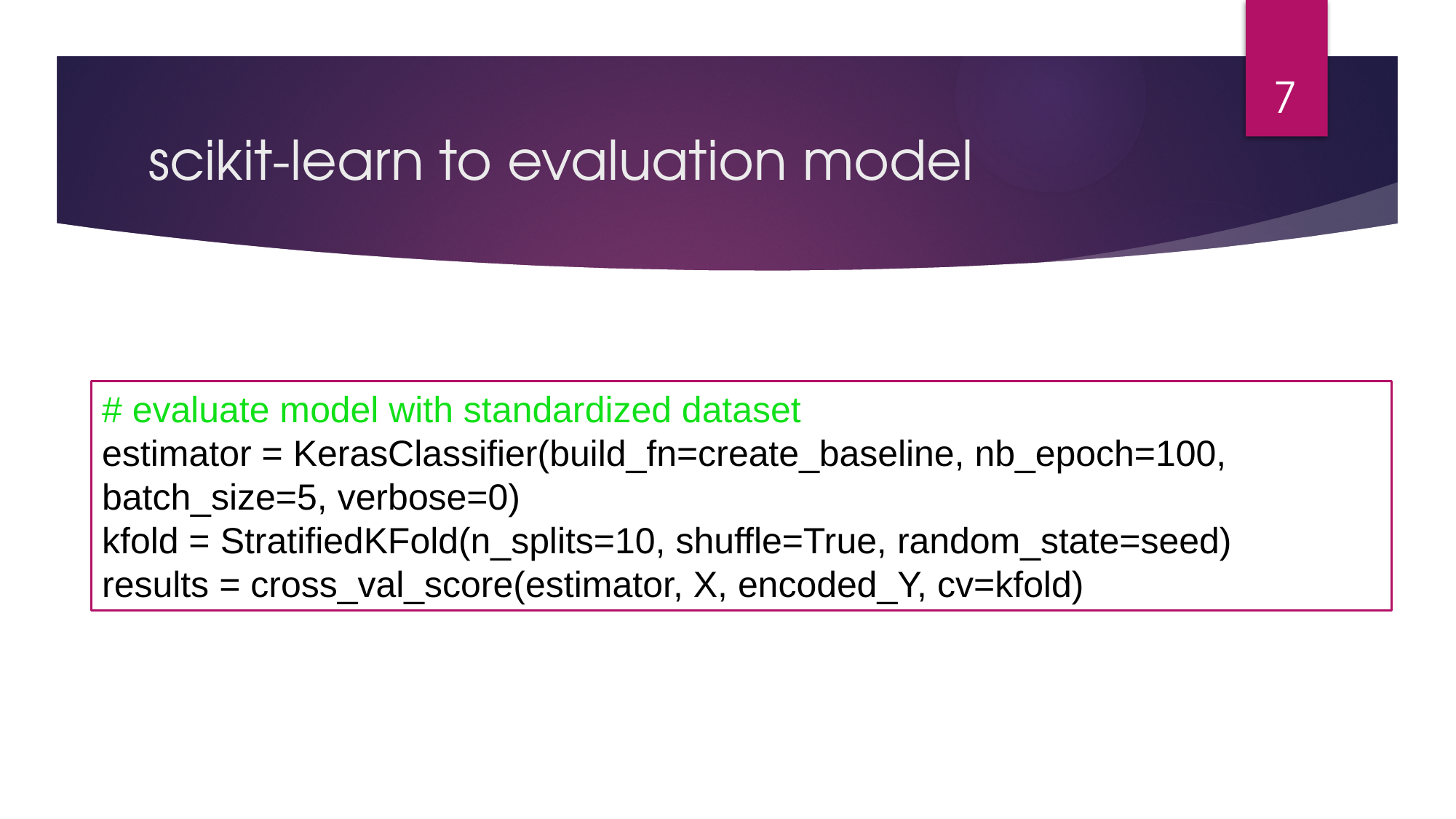

7
# scikit-learn to evaluation model
# evaluate model with standardized dataset
estimator = KerasClassifier(build_fn=create_baseline, nb_epoch=100, batch_size=5, verbose=0)
kfold = StratifiedKFold(n_splits=10, shuffle=True, random_state=seed)
results = cross_val_score(estimator, X, encoded_Y, cv=kfold)